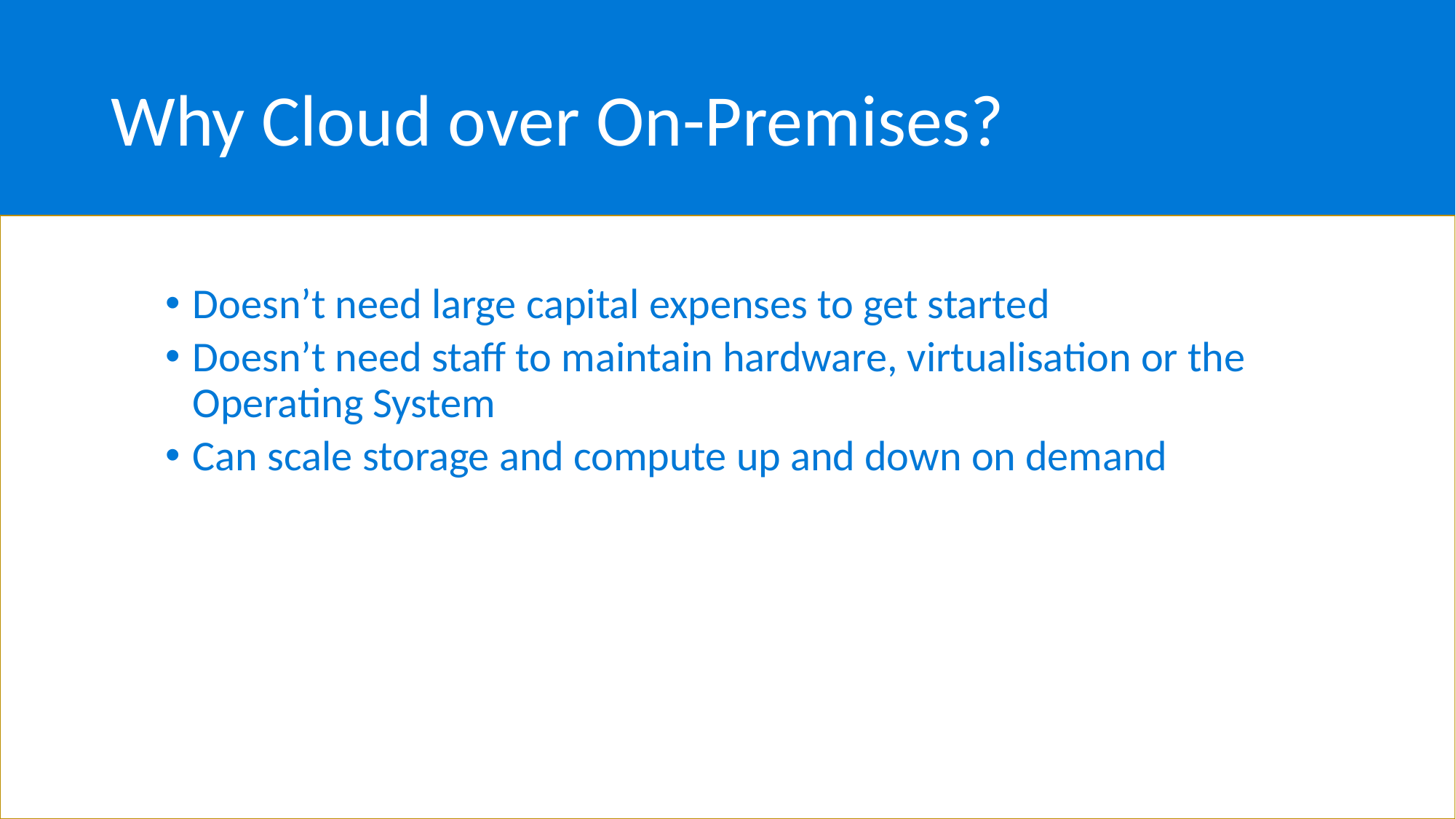

# Why Cloud over On-Premises?

Doesn’t need large capital expenses to get started
Doesn’t need staff to maintain hardware, virtualisation or the Operating System
Can scale storage and compute up and down on demand